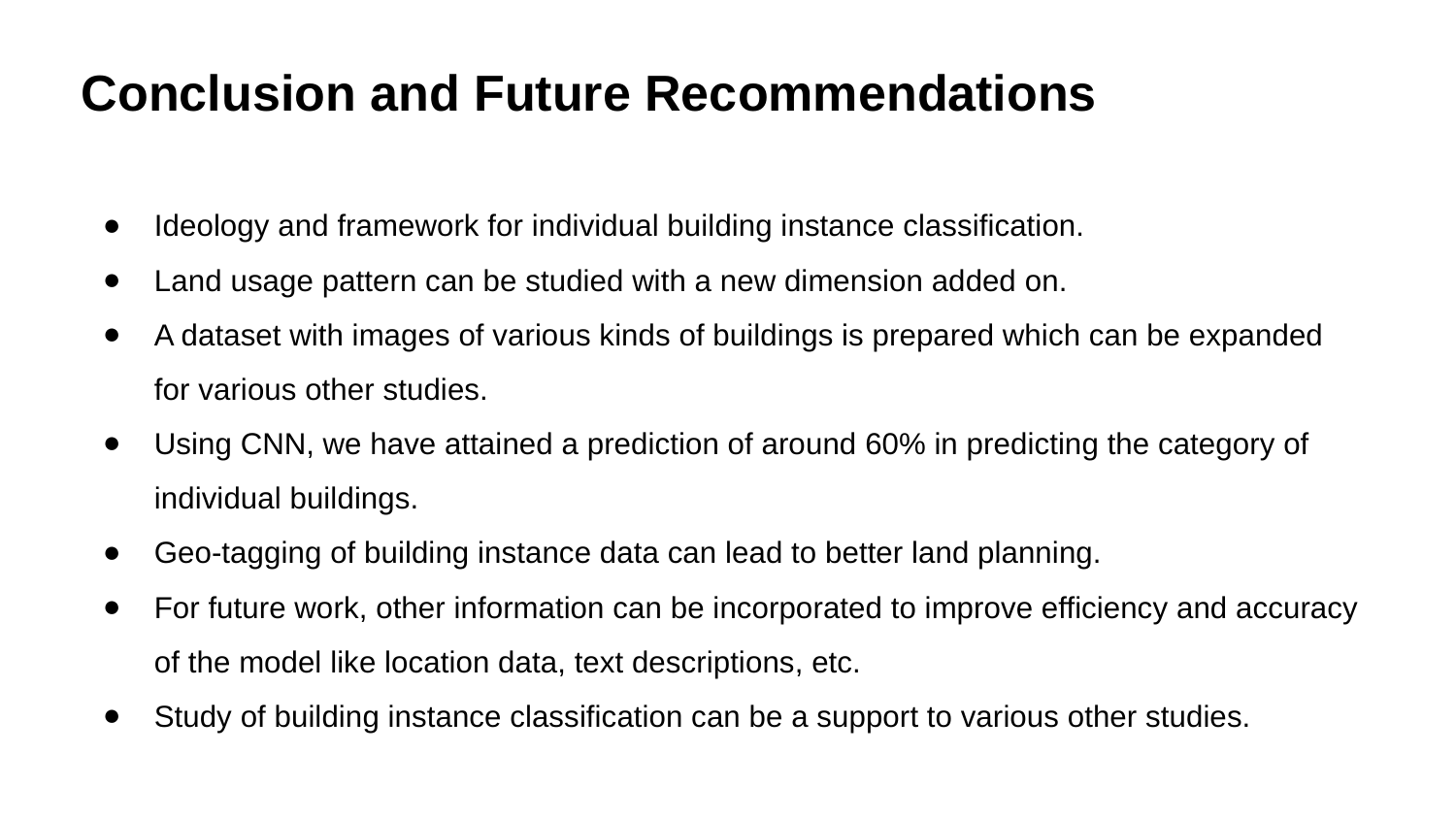

Conclusion and Future Recommendations
Ideology and framework for individual building instance classification.
Land usage pattern can be studied with a new dimension added on.
A dataset with images of various kinds of buildings is prepared which can be expanded for various other studies.
Using CNN, we have attained a prediction of around 60% in predicting the category of individual buildings.
Geo-tagging of building instance data can lead to better land planning.
For future work, other information can be incorporated to improve efficiency and accuracy of the model like location data, text descriptions, etc.
Study of building instance classification can be a support to various other studies.